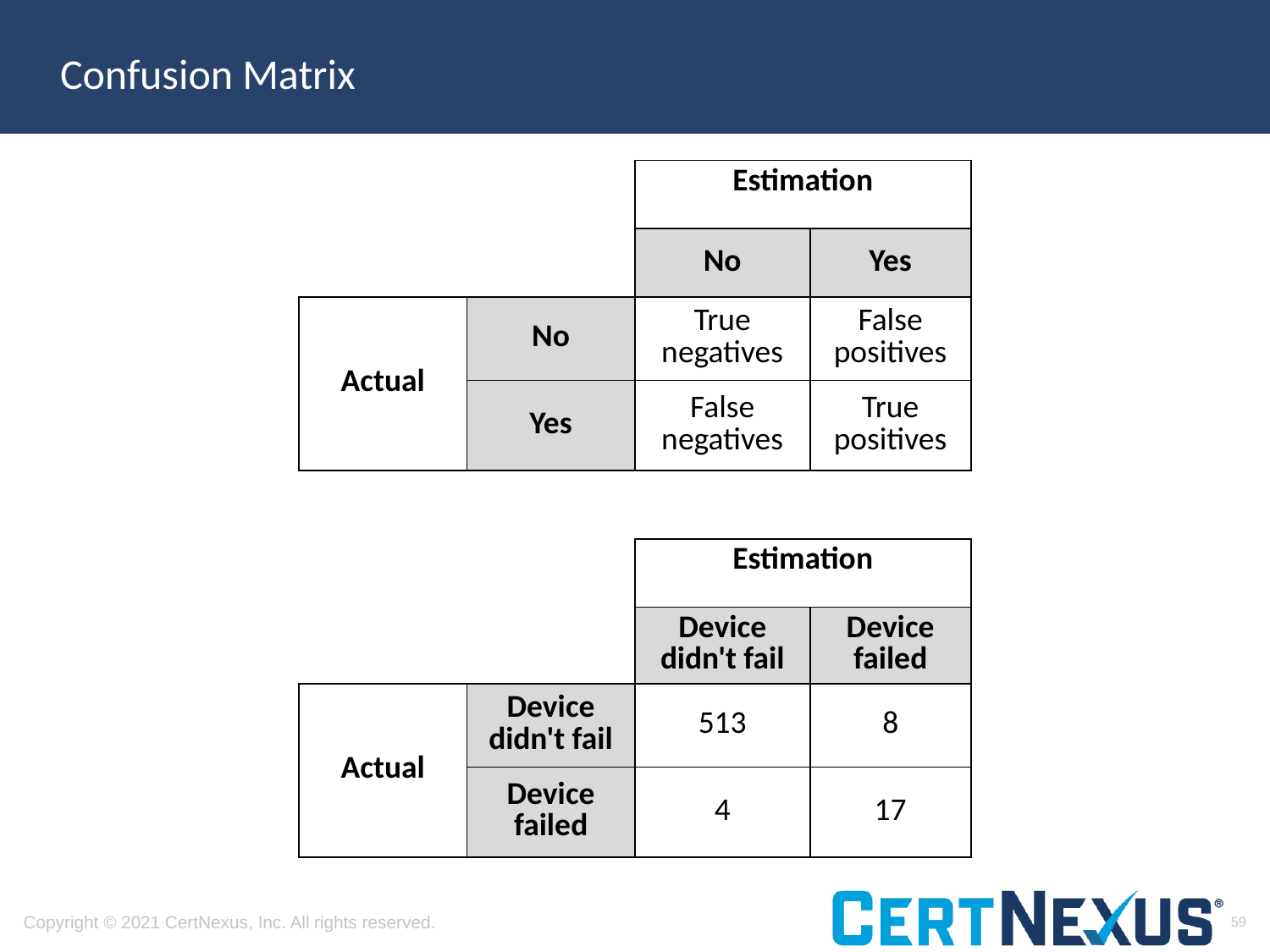

# Confusion Matrix
|  |  | Estimation |  |
| --- | --- | --- | --- |
|  |  | No | Yes |
| Actual | No | True negatives | False positives |
|  | Yes | False negatives | True positives |
|  |  | Estimation |  |
| --- | --- | --- | --- |
|  |  | Device didn't fail | Device failed |
| Actual | Device didn't fail | 513 | 8 |
|  | Device failed | 4 | 17 |
59